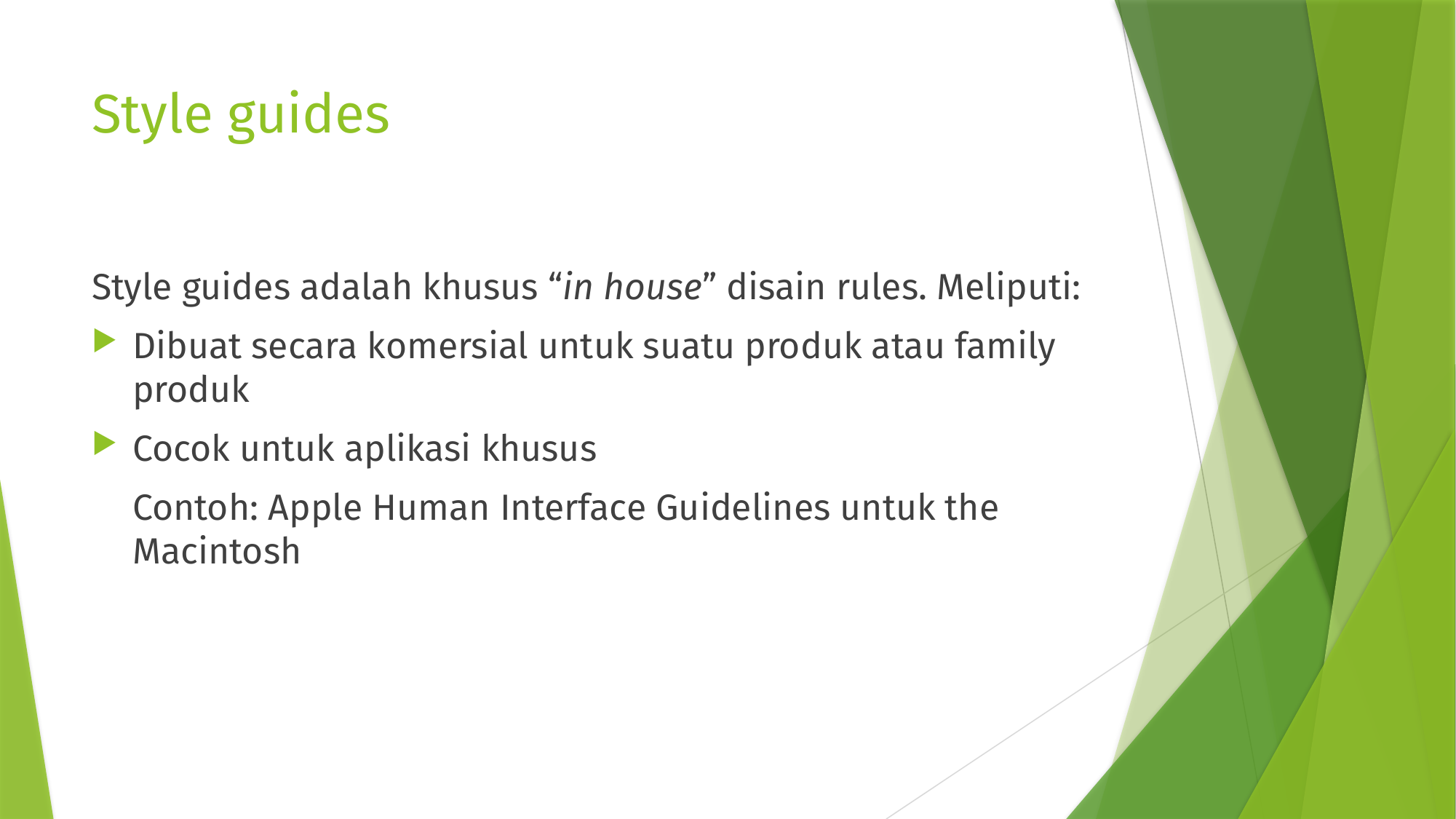

# Style guides
Style guides adalah khusus “in house” disain rules. Meliputi:
Dibuat secara komersial untuk suatu produk atau family produk
Cocok untuk aplikasi khusus
	Contoh: Apple Human Interface Guidelines untuk the Macintosh